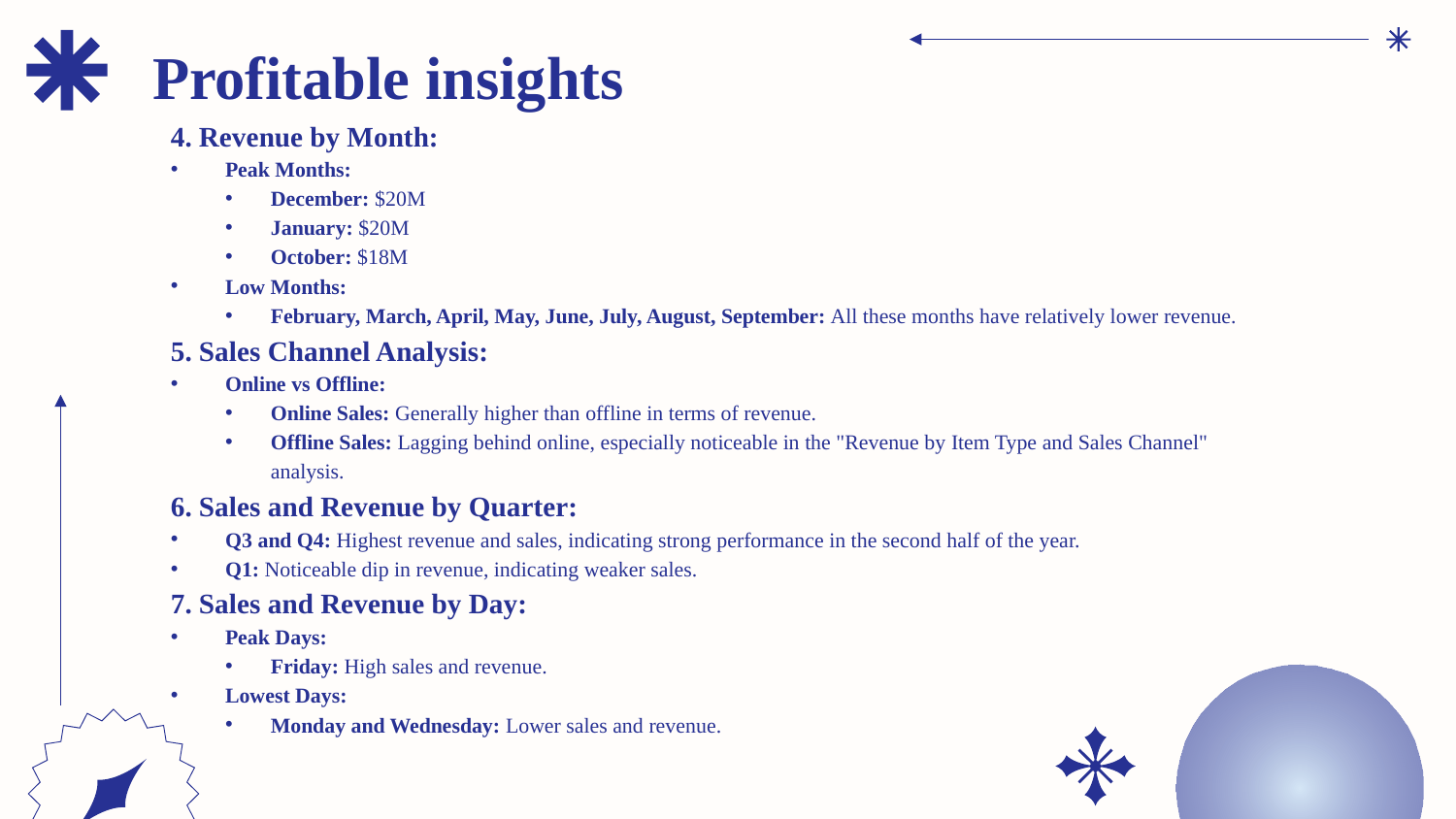

# Profitable insights
4. Revenue by Month:
Peak Months:
December: $20M
January: $20M
October: $18M
Low Months:
February, March, April, May, June, July, August, September: All these months have relatively lower revenue.
5. Sales Channel Analysis:
Online vs Offline:
Online Sales: Generally higher than offline in terms of revenue.
Offline Sales: Lagging behind online, especially noticeable in the "Revenue by Item Type and Sales Channel" analysis.
6. Sales and Revenue by Quarter:
Q3 and Q4: Highest revenue and sales, indicating strong performance in the second half of the year.
Q1: Noticeable dip in revenue, indicating weaker sales.
7. Sales and Revenue by Day:
Peak Days:
Friday: High sales and revenue.
Lowest Days:
Monday and Wednesday: Lower sales and revenue.